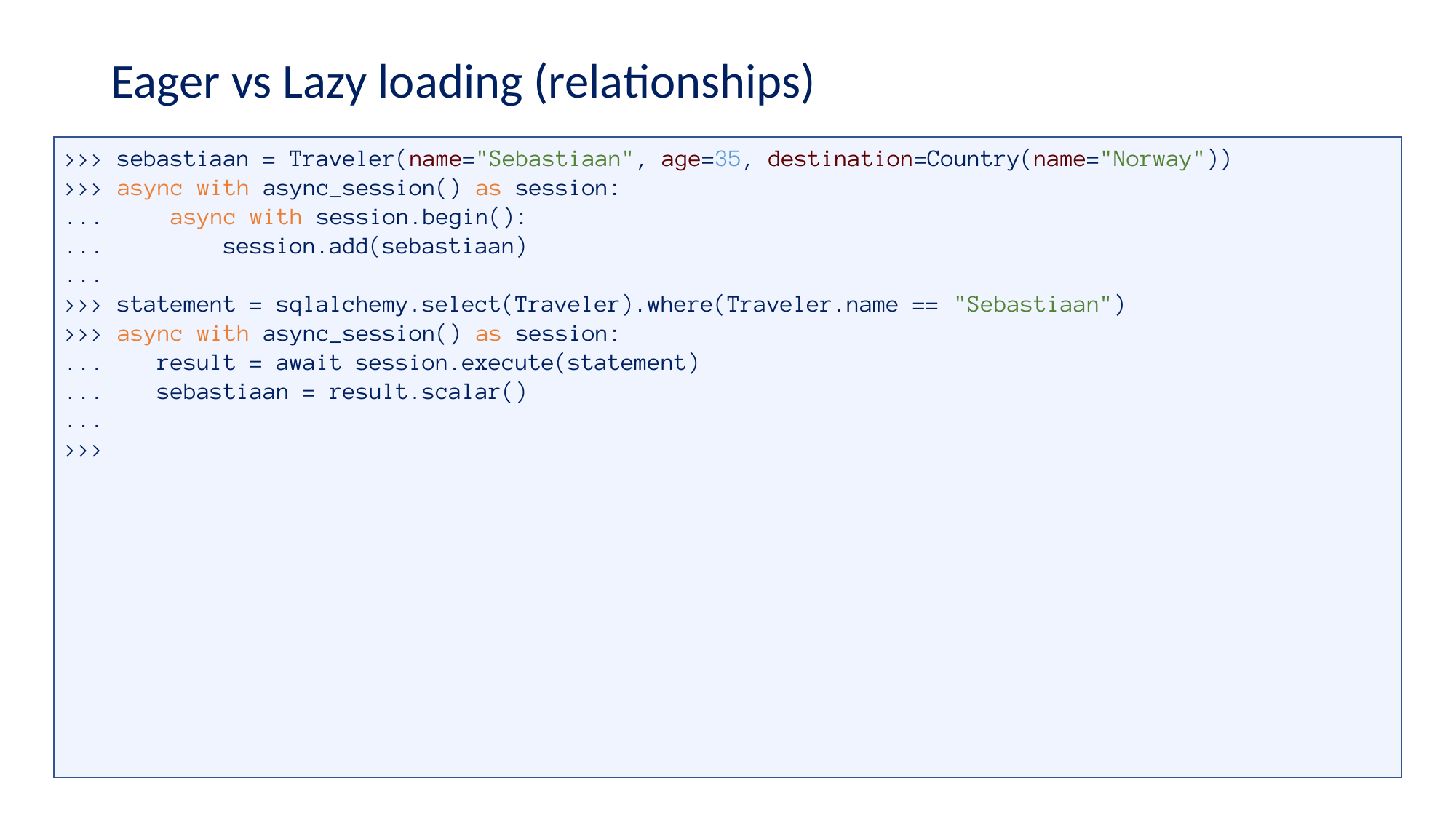

# Eager vs Lazy loading (relationships)
>>> sebastiaan = Traveler(name="Sebastiaan", age=35, destination=Country(name="Norway"))
>>> async with async_session() as session:
...     async with session.begin():
...         session.add(sebastiaan)
...
>>> statement = sqlalchemy.select(Traveler).where(Traveler.name == "Sebastiaan")
>>> async with async_session() as session:
...    result = await session.execute(statement)
...    sebastiaan = result.scalar()
...
>>>